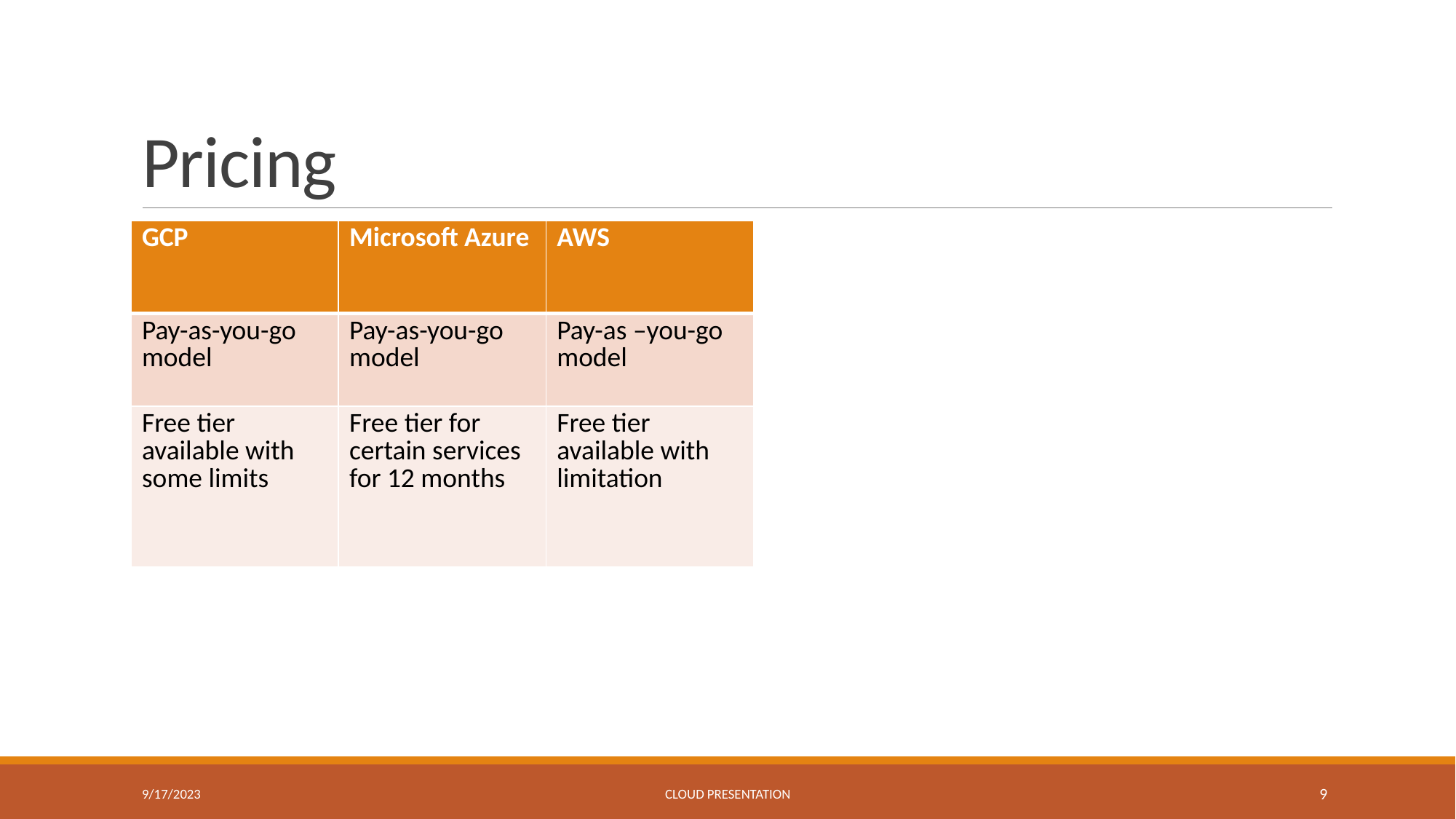

# Pricing
| GCP | Microsoft Azure | AWS |
| --- | --- | --- |
| Pay-as-you-go model | Pay-as-you-go model | Pay-as –you-go model |
| Free tier available with some limits | Free tier for certain services for 12 months | Free tier available with limitation |
9/17/2023
Cloud Presentation
9